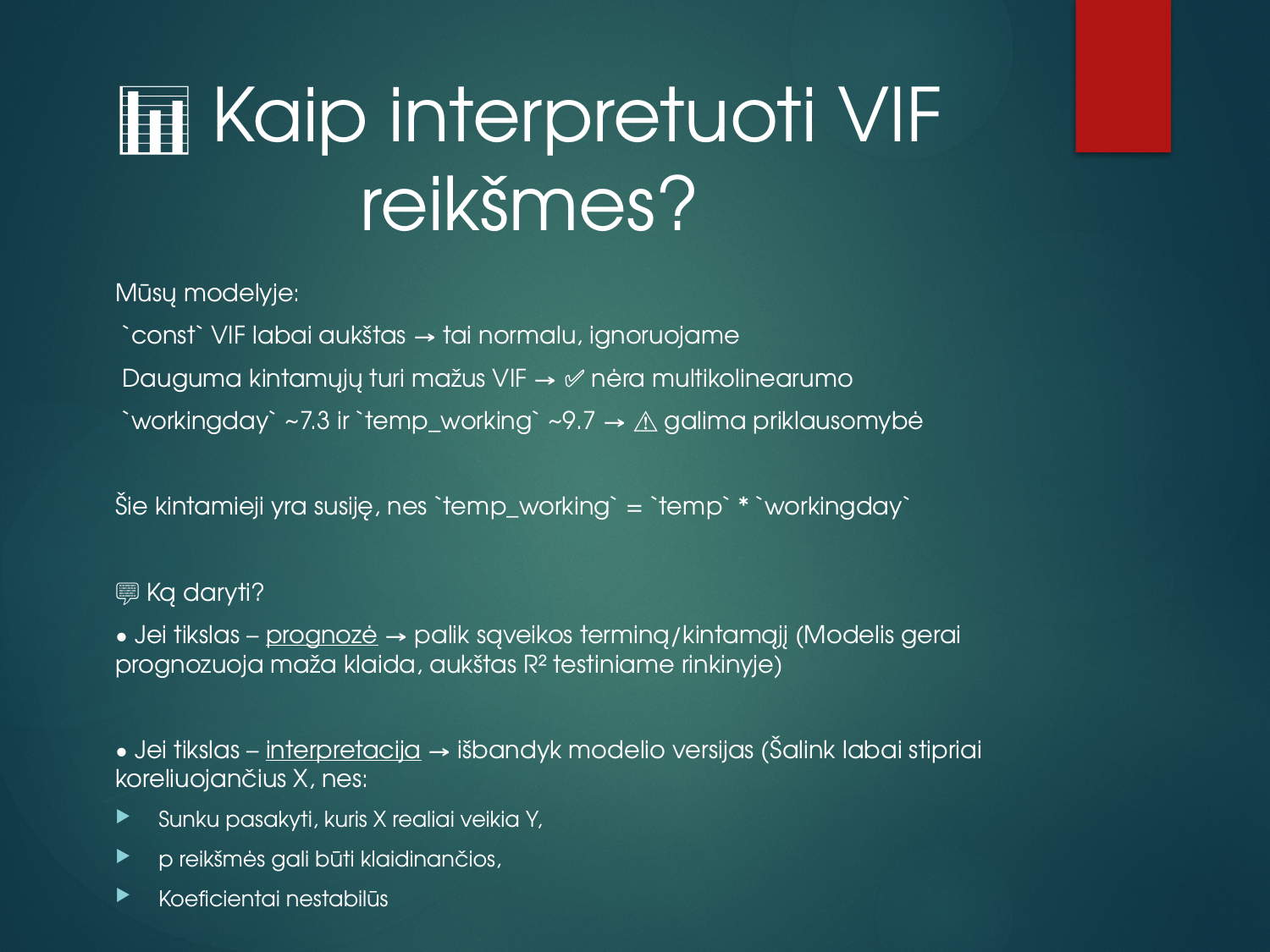

📊 Kaip interpretuoti VIF reikšmes?
Mūsų modelyje:
 `const` VIF labai aukštas → tai normalu, ignoruojame
 Dauguma kintamųjų turi mažus VIF → ✅ nėra multikolinearumo
 `workingday` ~7.3 ir `temp_working` ~9.7 → ⚠️ galima priklausomybė

Šie kintamieji yra susiję, nes `temp_working` = `temp` * `workingday`

💬 Ką daryti?
• Jei tikslas – prognozė → palik sąveikos terminą/kintamąjį (Modelis gerai prognozuoja maža klaida, aukštas R² testiniame rinkinyje)

• Jei tikslas – interpretacija → išbandyk modelio versijas (Šalink labai stipriai koreliuojančius X, nes:
Sunku pasakyti, kuris X realiai veikia Y,
p reikšmės gali būti klaidinančios,
Koeficientai nestabilūs